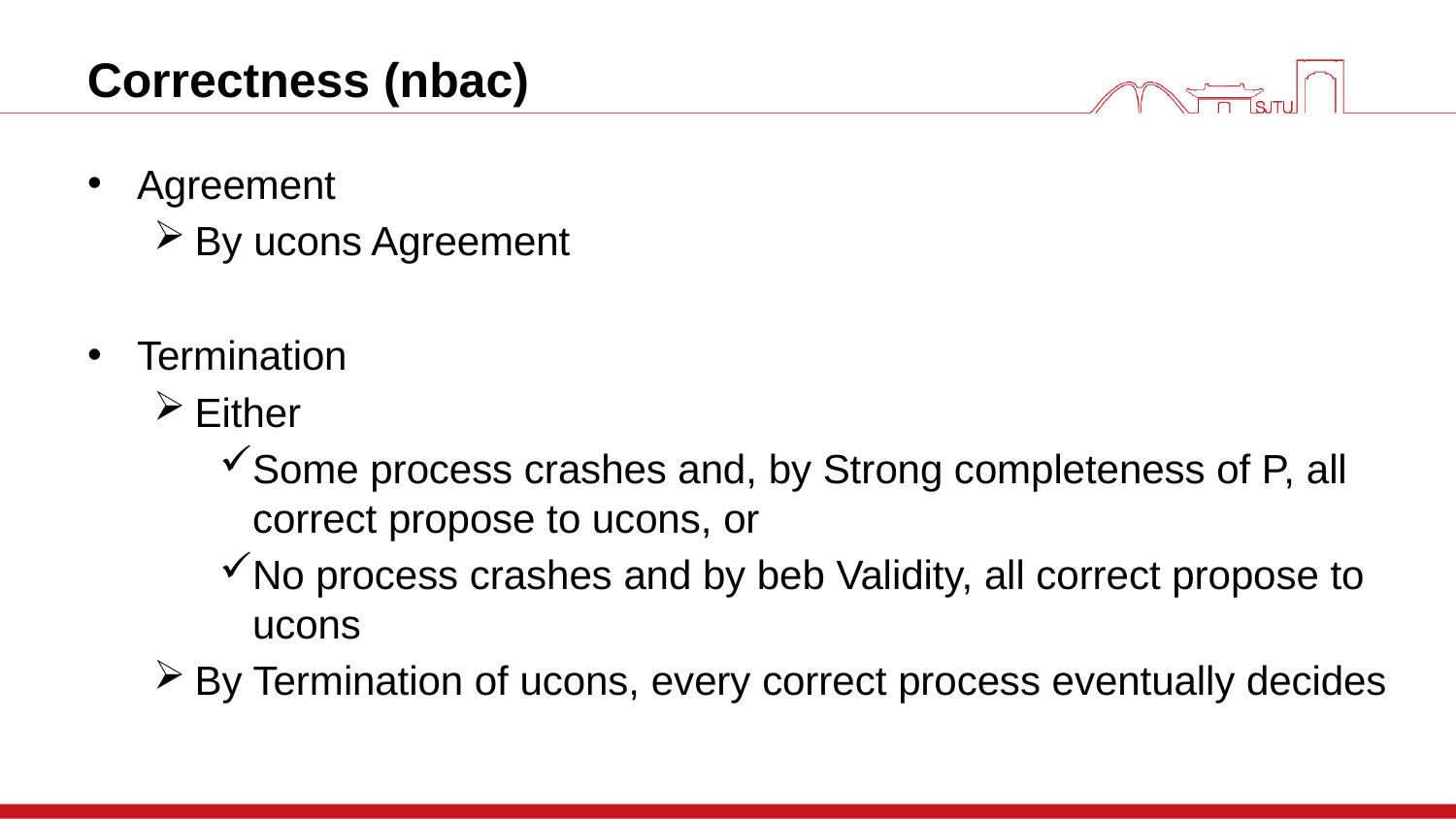

# Correctness (nbac)
Agreement
By ucons Agreement

Termination
Either
Some process crashes and, by Strong completeness of P, all correct propose to ucons, or
No process crashes and by beb Validity, all correct propose to ucons
By Termination of ucons, every correct process eventually decides